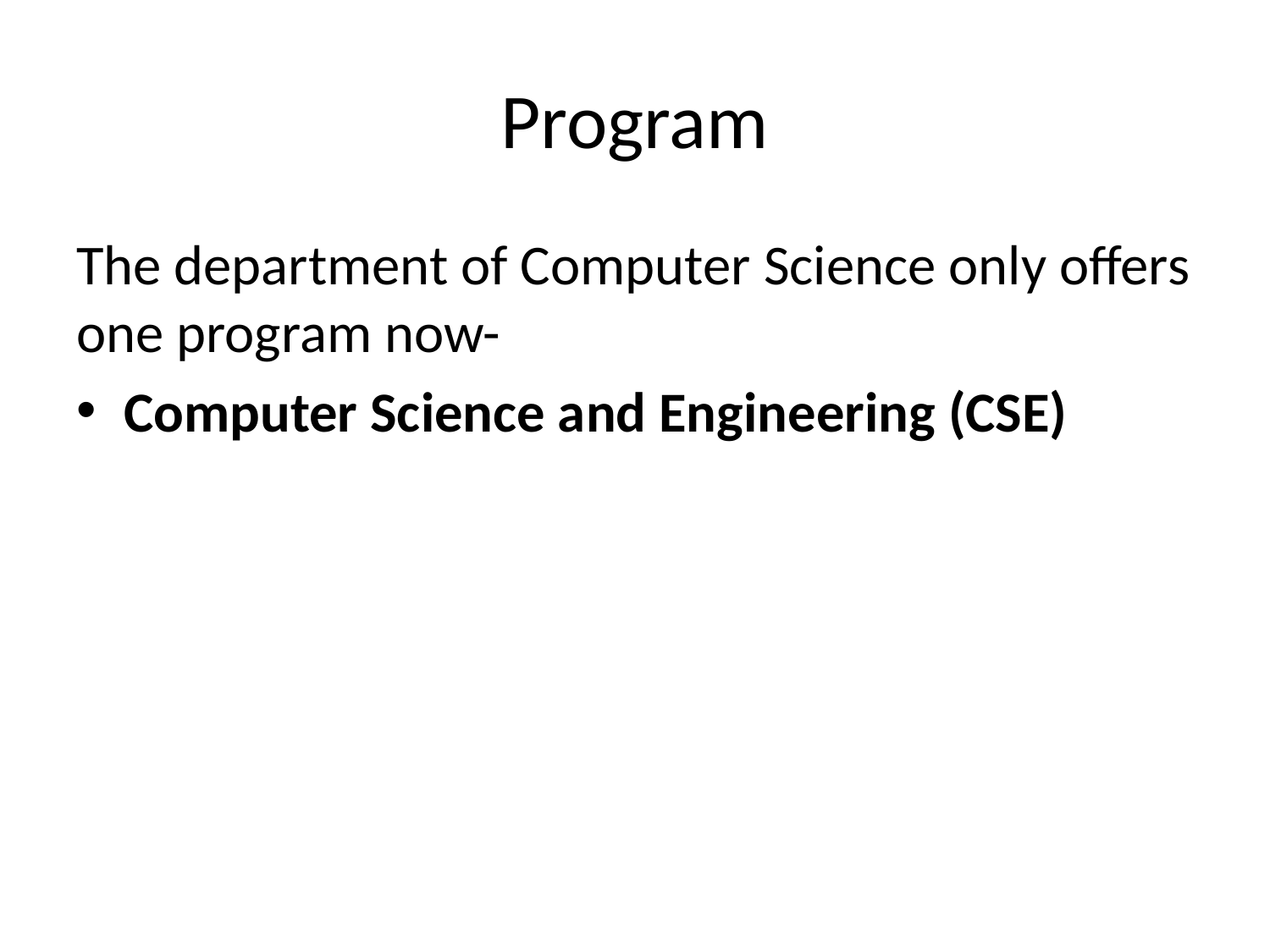

# Program
The department of Computer Science only offers one program now-
Computer Science and Engineering (CSE)